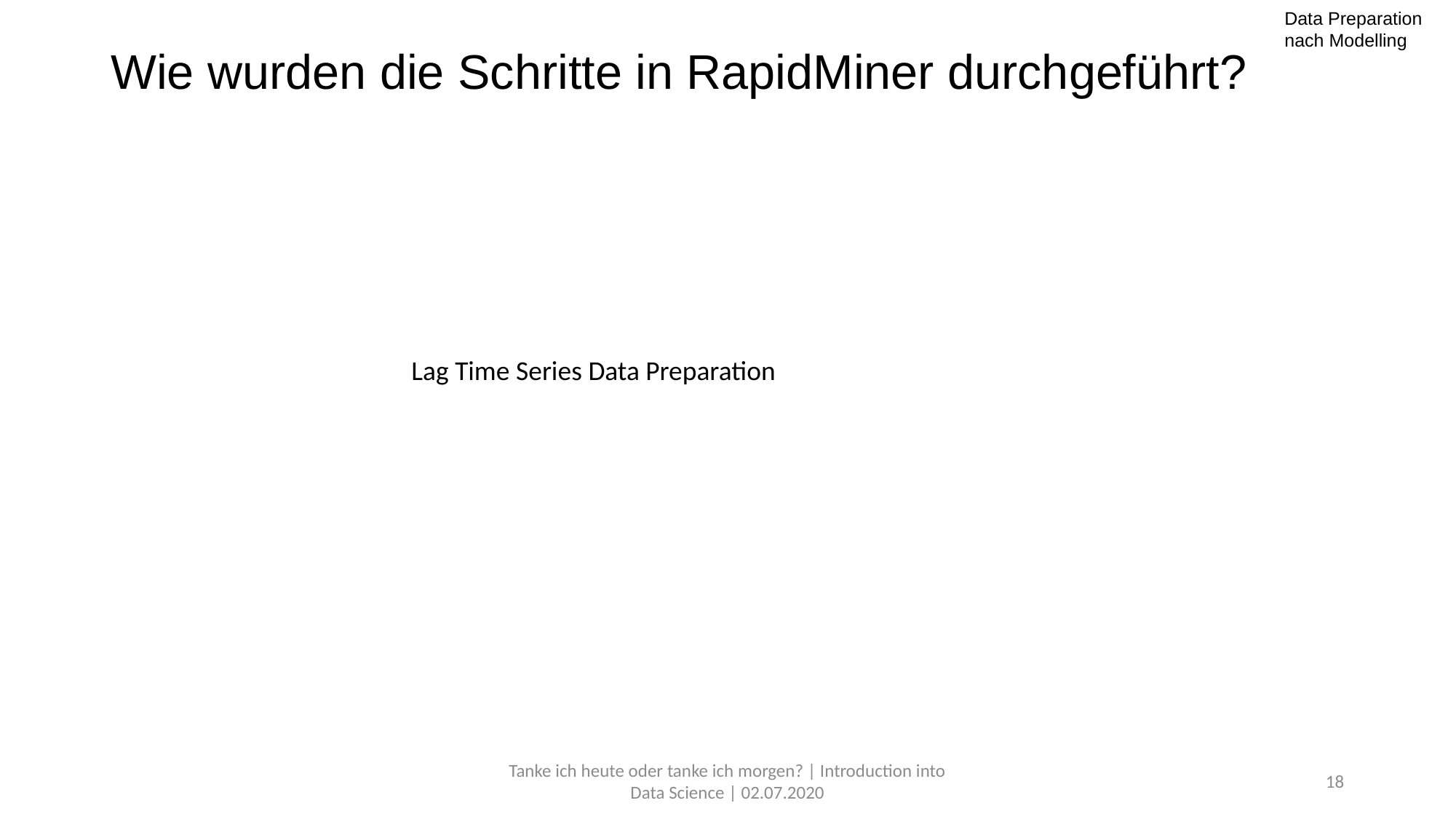

Wie wurden die Schritte in RapidMiner durchgeführt?
Data Preparation nach Modelling
Lag Time Series Data Preparation
Tanke ich heute oder tanke ich morgen? | Introduction into Data Science | 02.07.2020
18